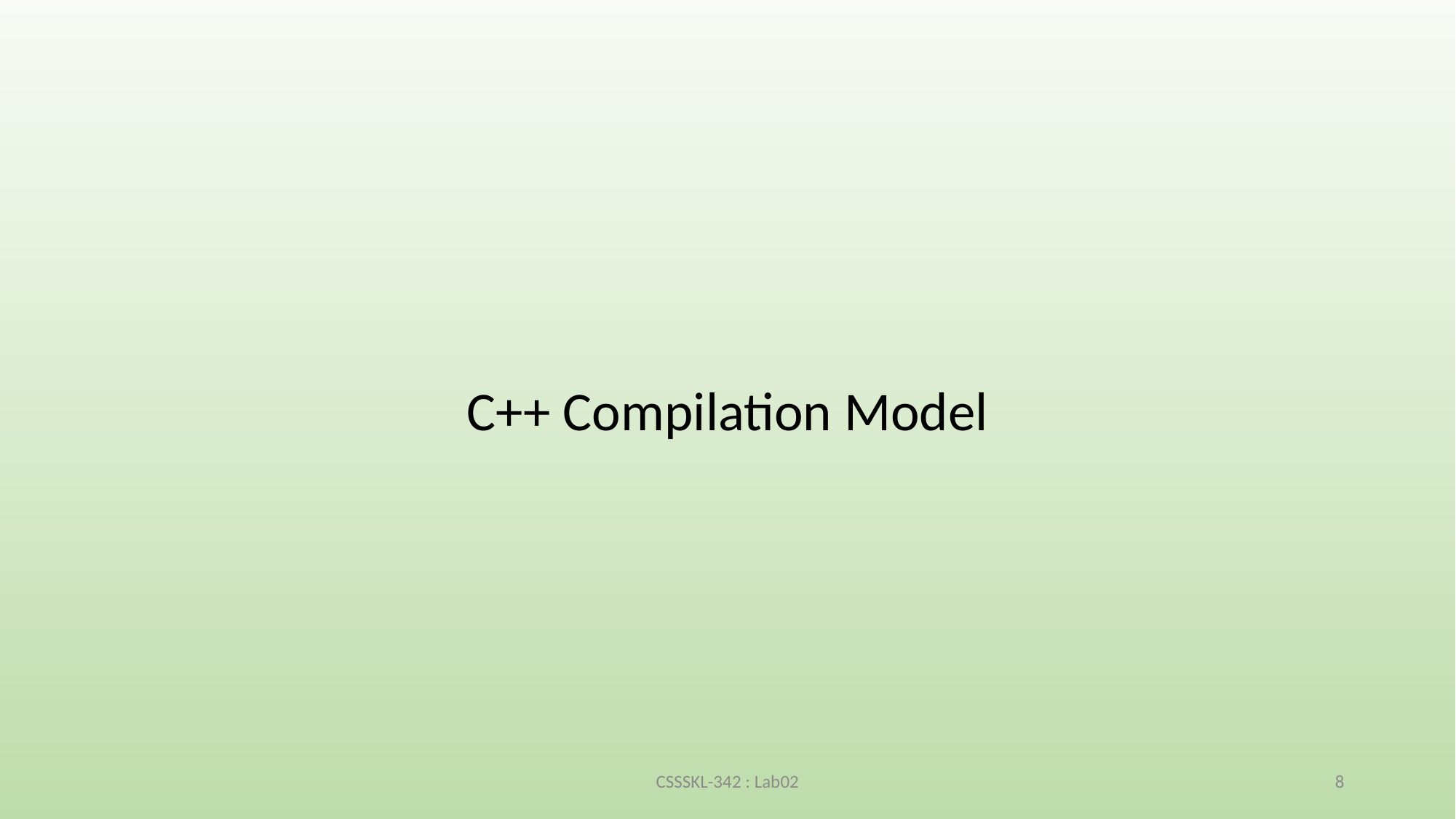

C++ Compilation Model
CSSSKL-342 : Lab02
8